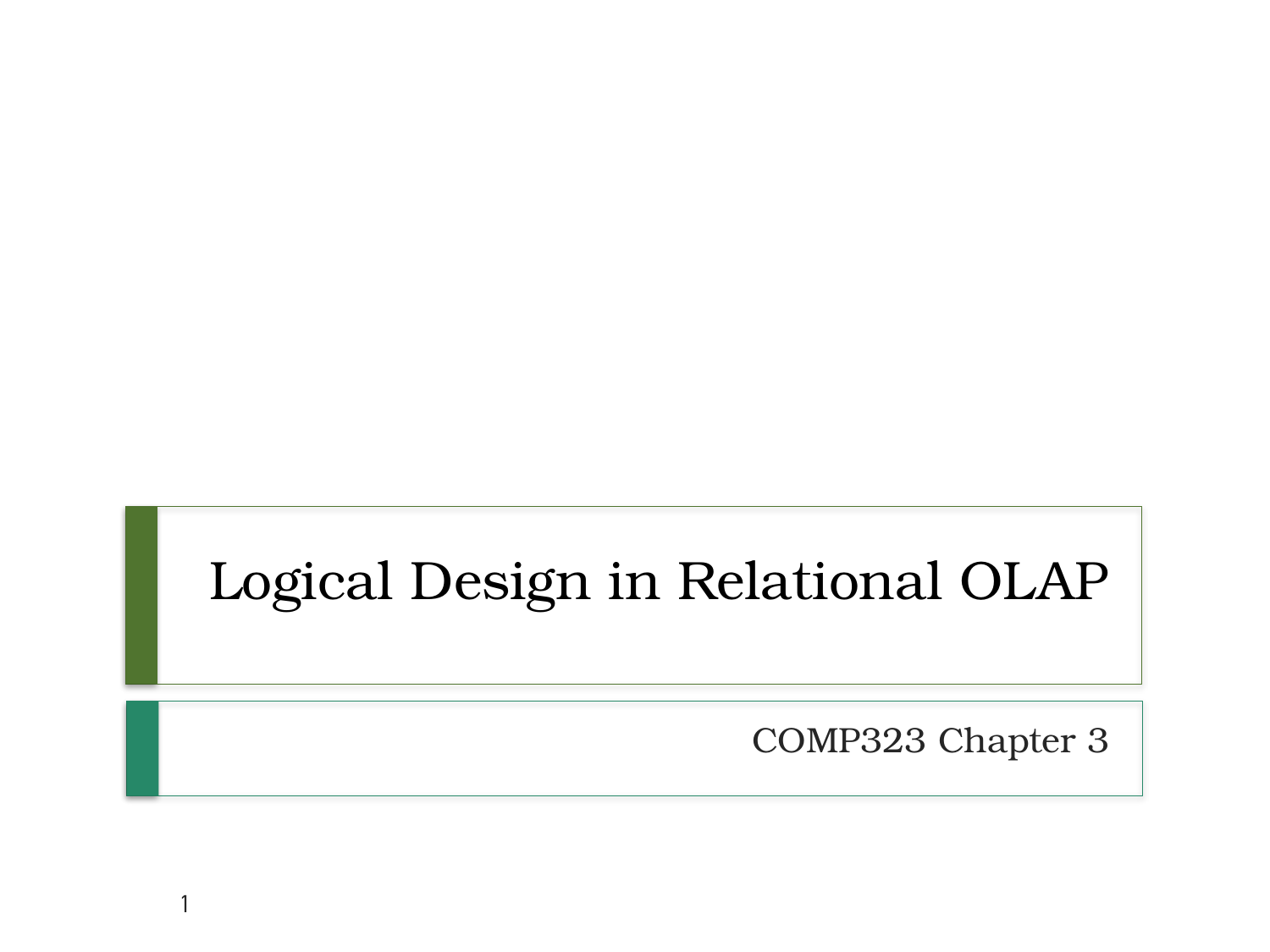

# Logical Design in Relational OLAP
COMP323 Chapter 3
1